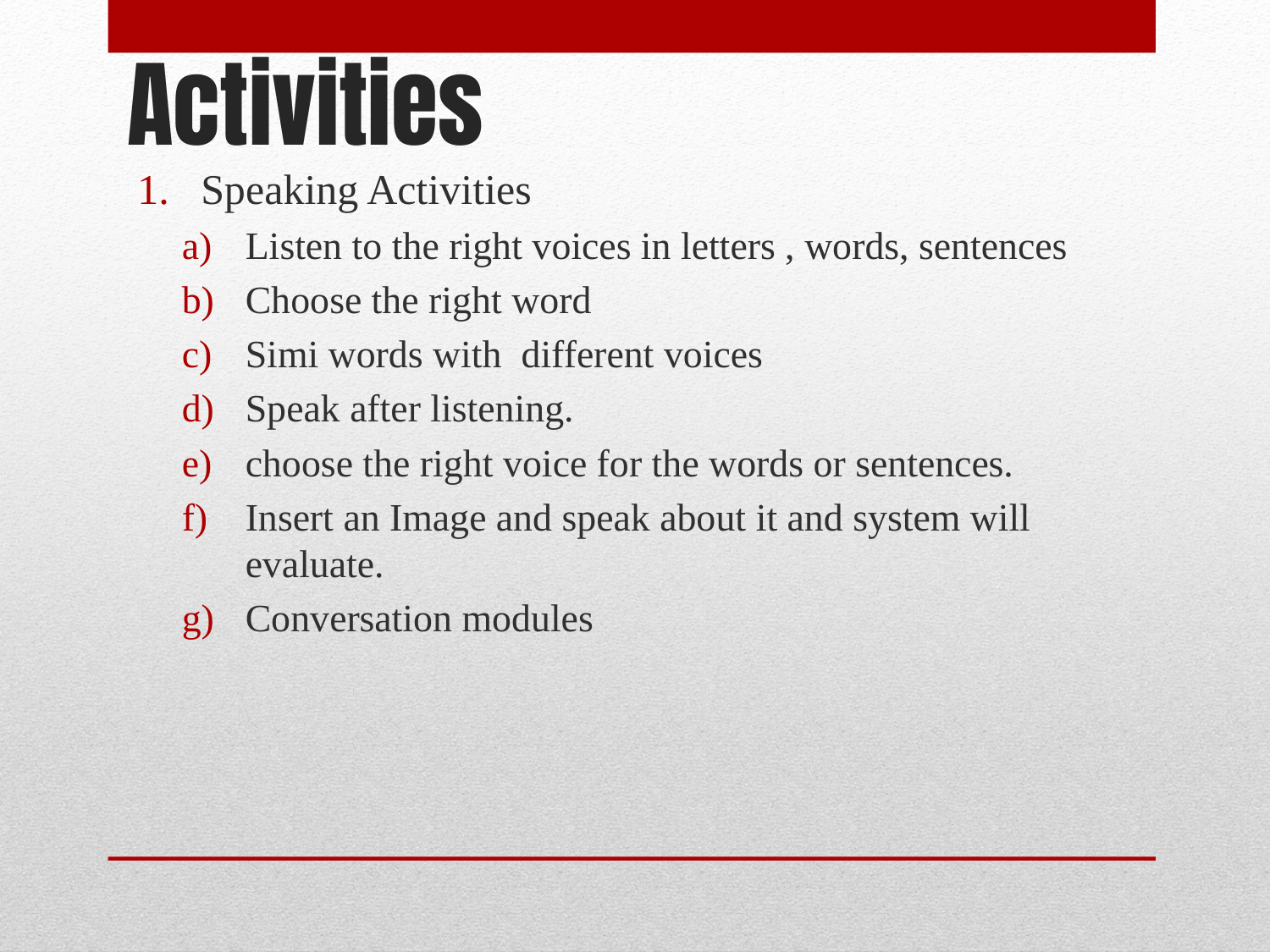

Activities
Speaking Activities
Listen to the right voices in letters , words, sentences
Choose the right word
Simi words with  different voices
Speak after listening.
choose the right voice for the words or sentences.
Insert an Image and speak about it and system will evaluate.
Conversation modules